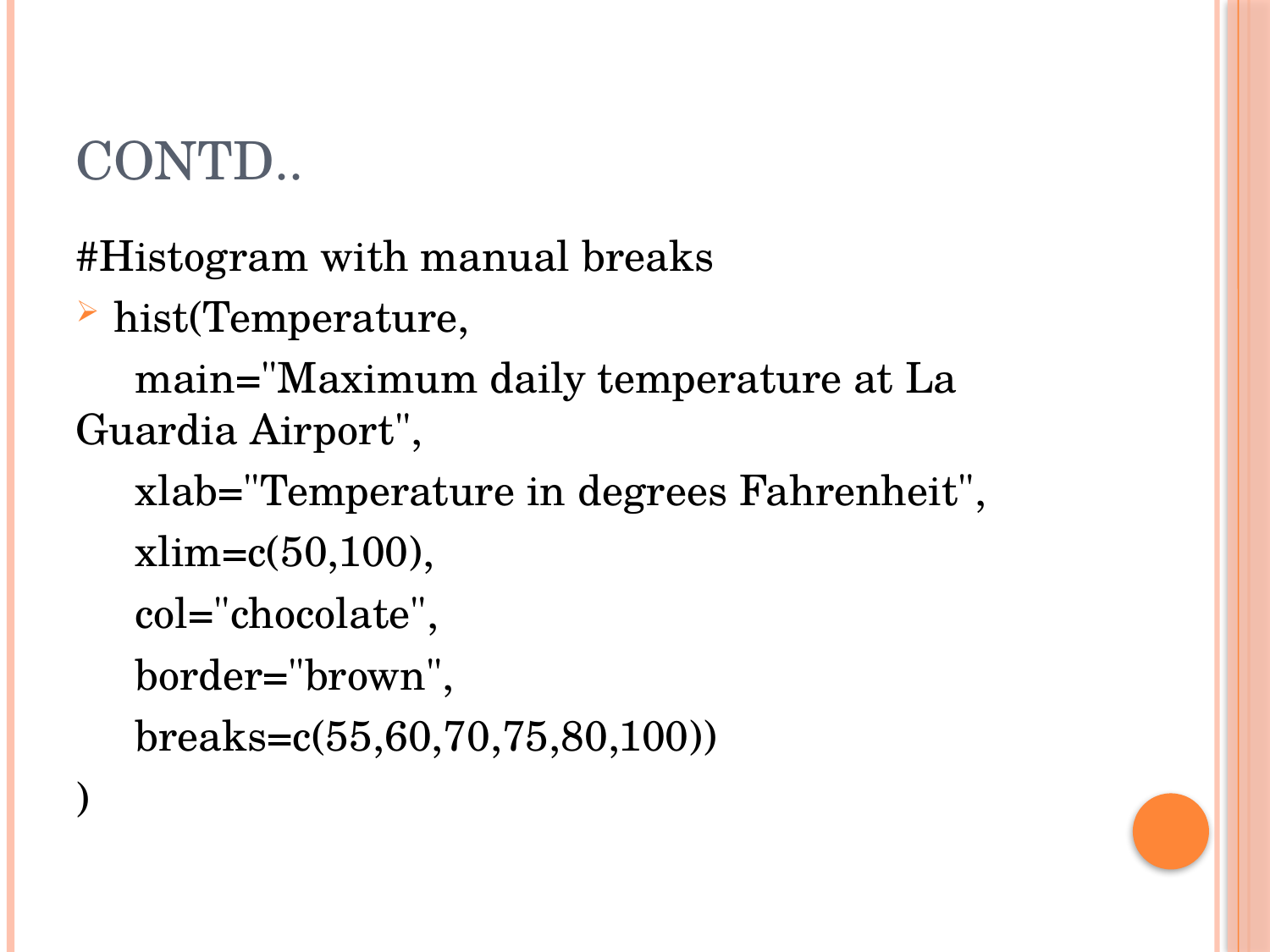

# Contd..
#Histogram with manual breaks
hist(Temperature,
     main="Maximum daily temperature at La Guardia Airport",
     xlab="Temperature in degrees Fahrenheit",
     xlim=c(50,100),
     col="chocolate",
     border="brown",
     breaks=c(55,60,70,75,80,100))
)